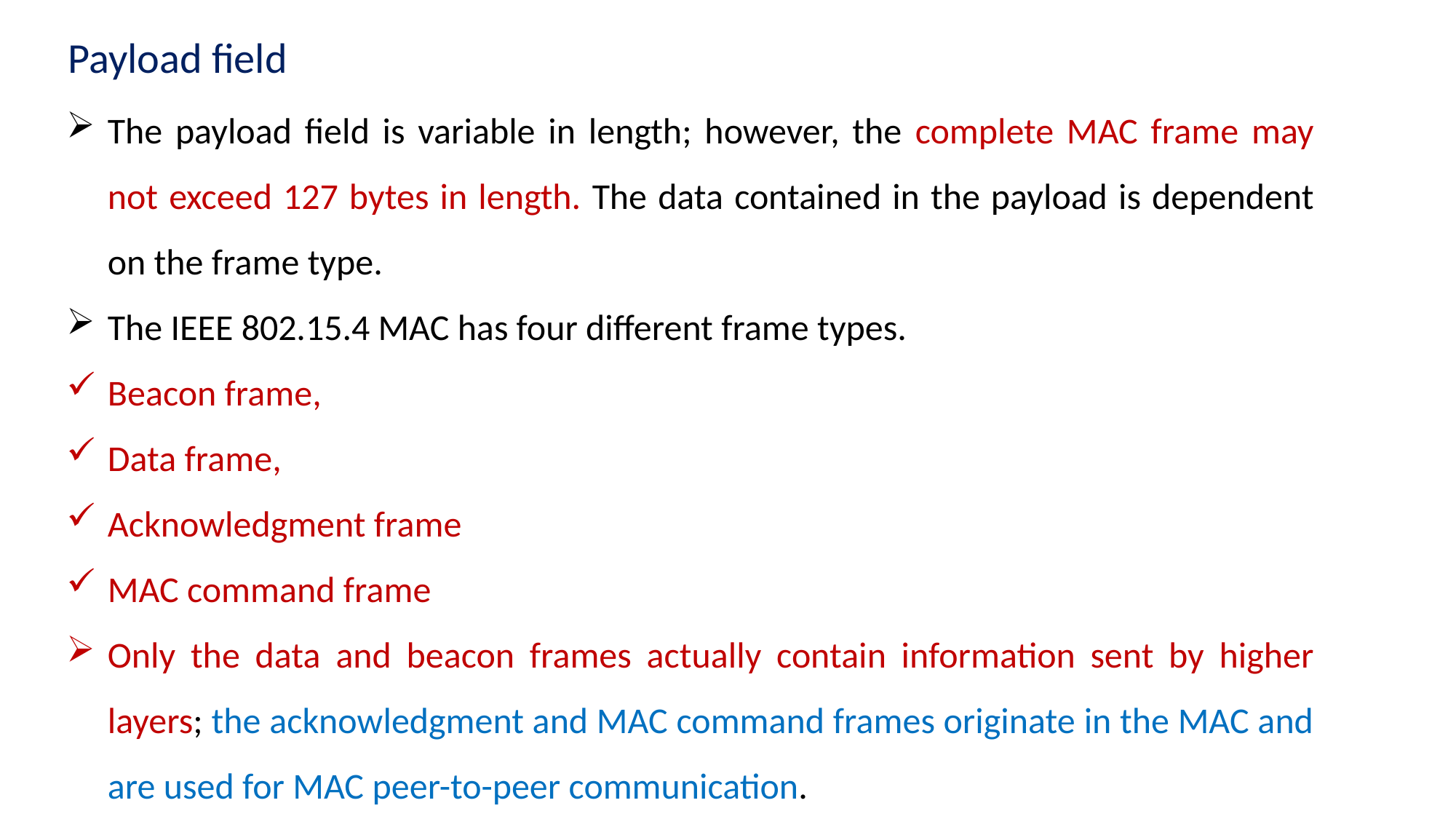

Payload field
The payload field is variable in length; however, the complete MAC frame may not exceed 127 bytes in length. The data contained in the payload is dependent on the frame type.
The IEEE 802.15.4 MAC has four different frame types.
Beacon frame,
Data frame,
Acknowledgment frame
MAC command frame
Only the data and beacon frames actually contain information sent by higher layers; the acknowledgment and MAC command frames originate in the MAC and are used for MAC peer-to-peer communication.